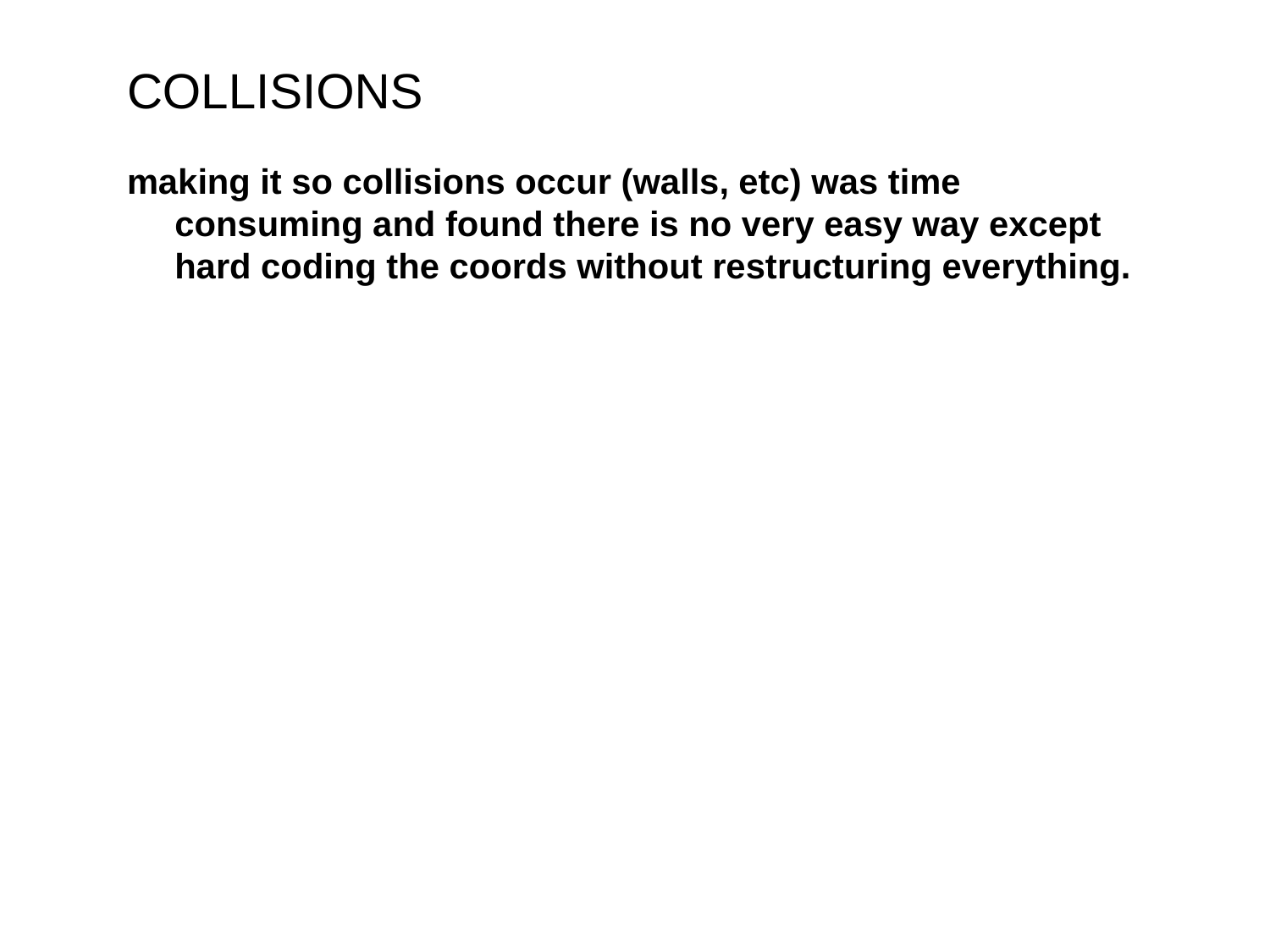

# Collisions
making it so collisions occur (walls, etc) was time consuming and found there is no very easy way except hard coding the coords without restructuring everything.